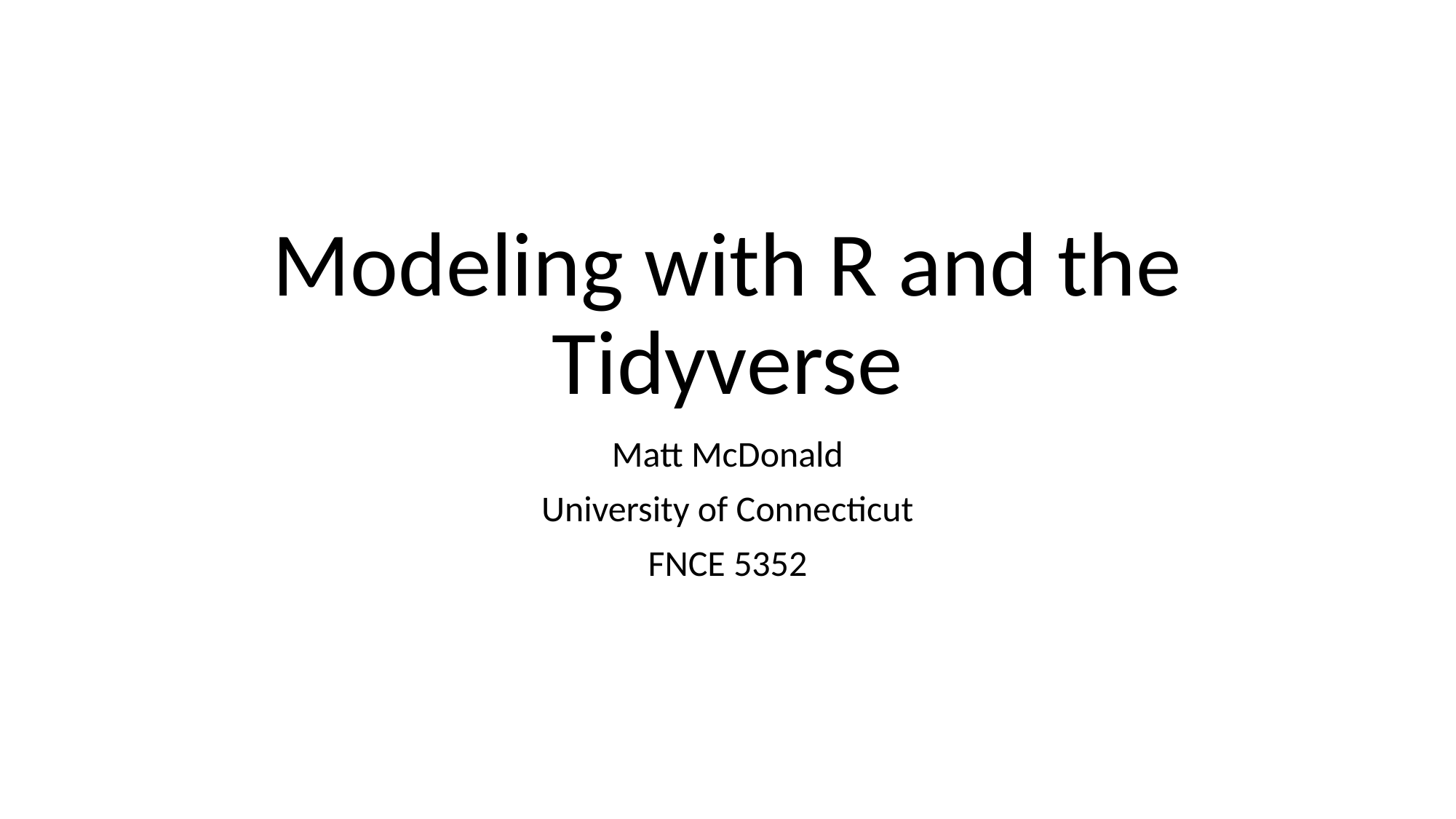

# Modeling with R and the Tidyverse
Matt McDonald
University of Connecticut
FNCE 5352